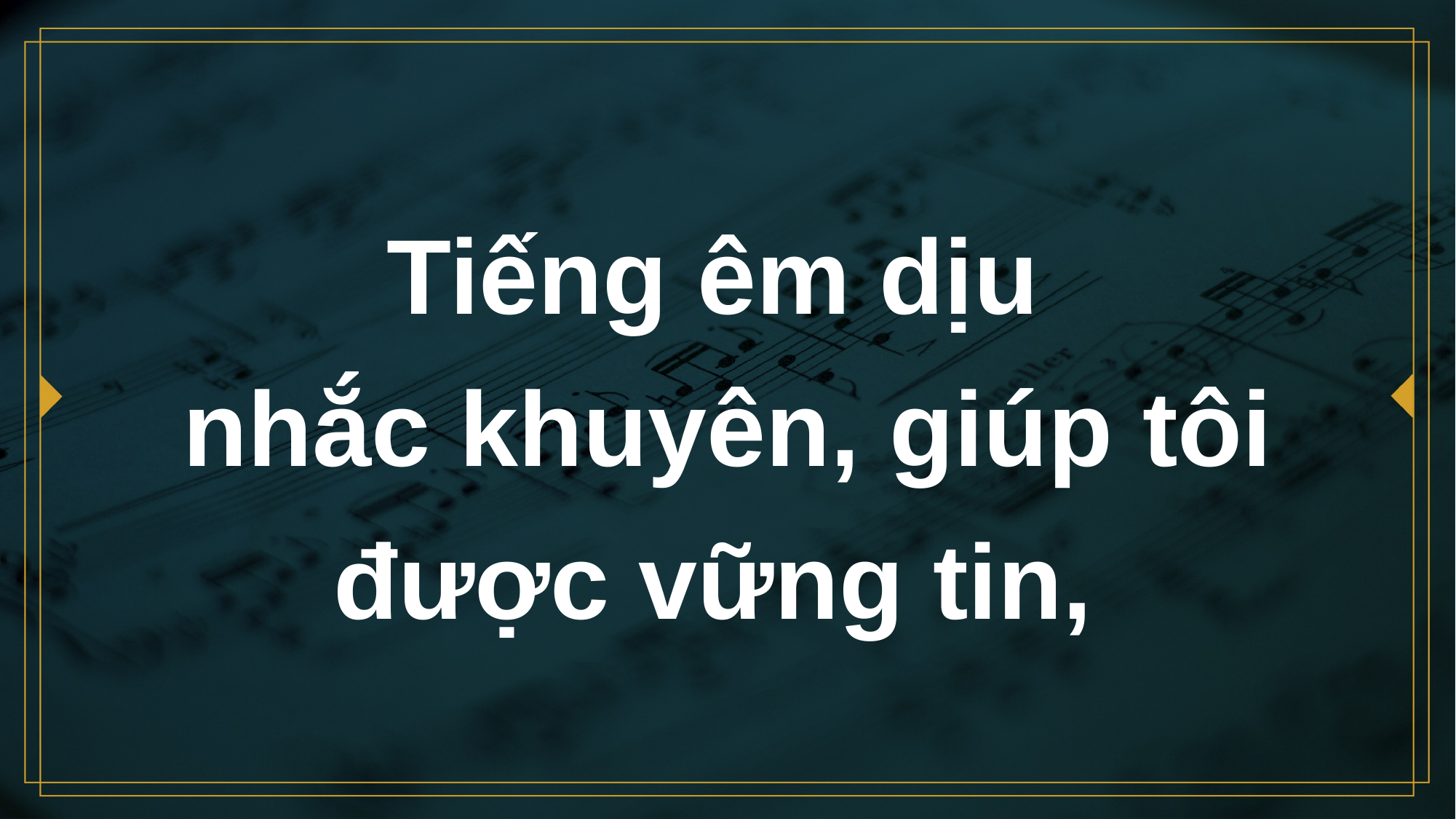

# Tiếng êm dịu nhắc khuyên, giúp tôi được vững tin,